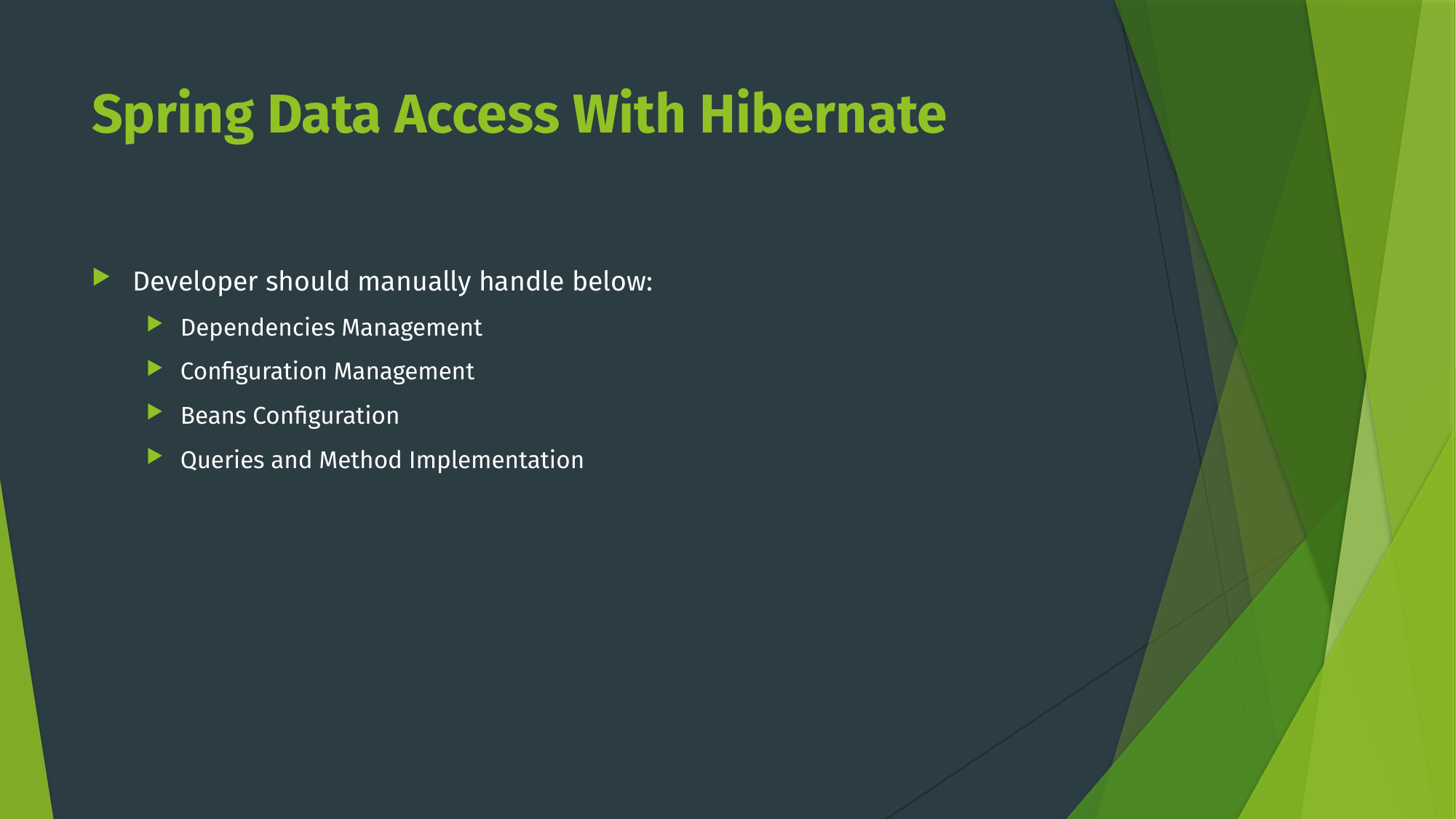

# Spring Data Access With Hibernate
Developer should manually handle below:
Dependencies Management
Configuration Management
Beans Configuration
Queries and Method Implementation